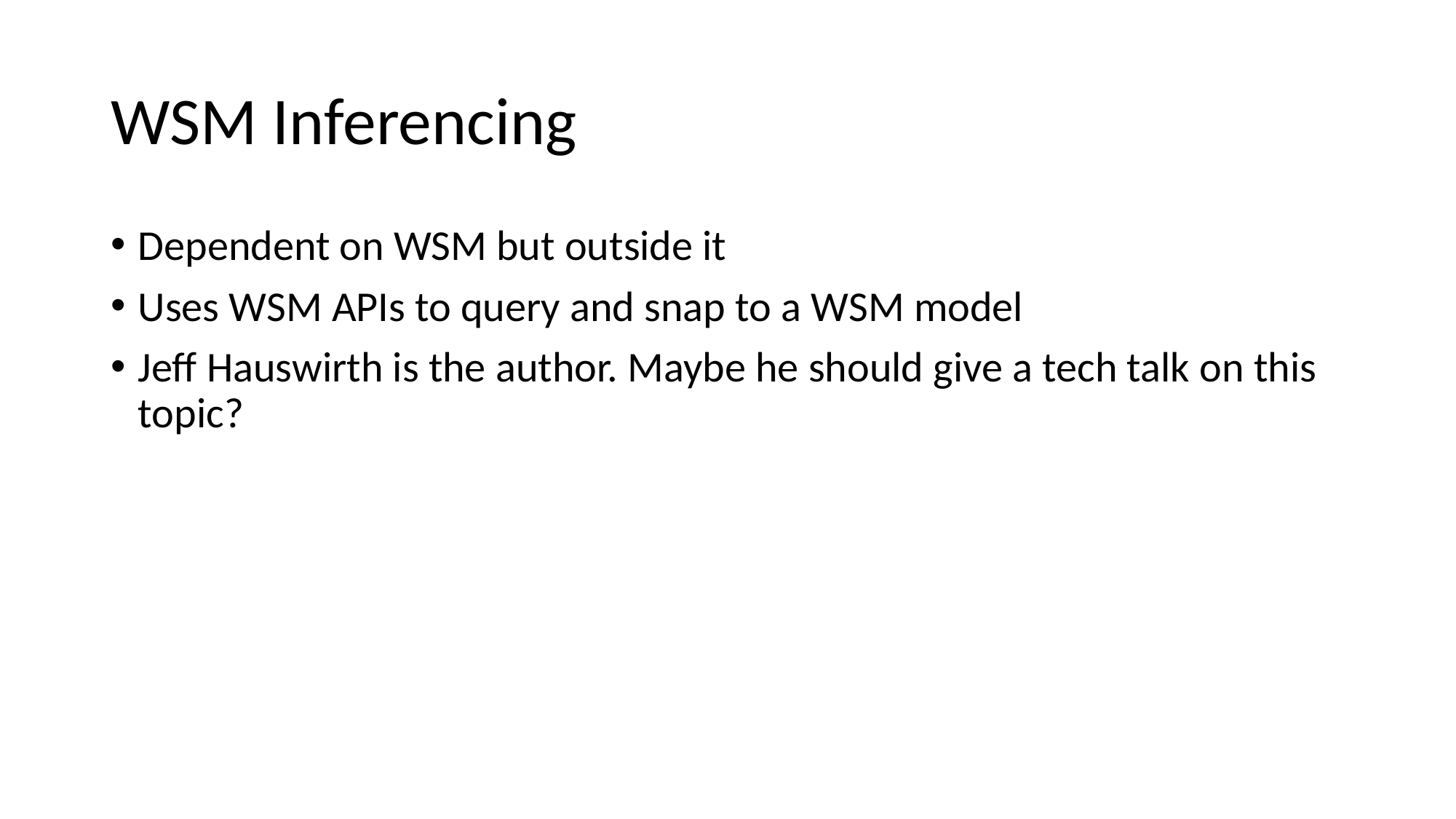

# WSM Inferencing
Dependent on WSM but outside it
Uses WSM APIs to query and snap to a WSM model
Jeff Hauswirth is the author. Maybe he should give a tech talk on this topic?